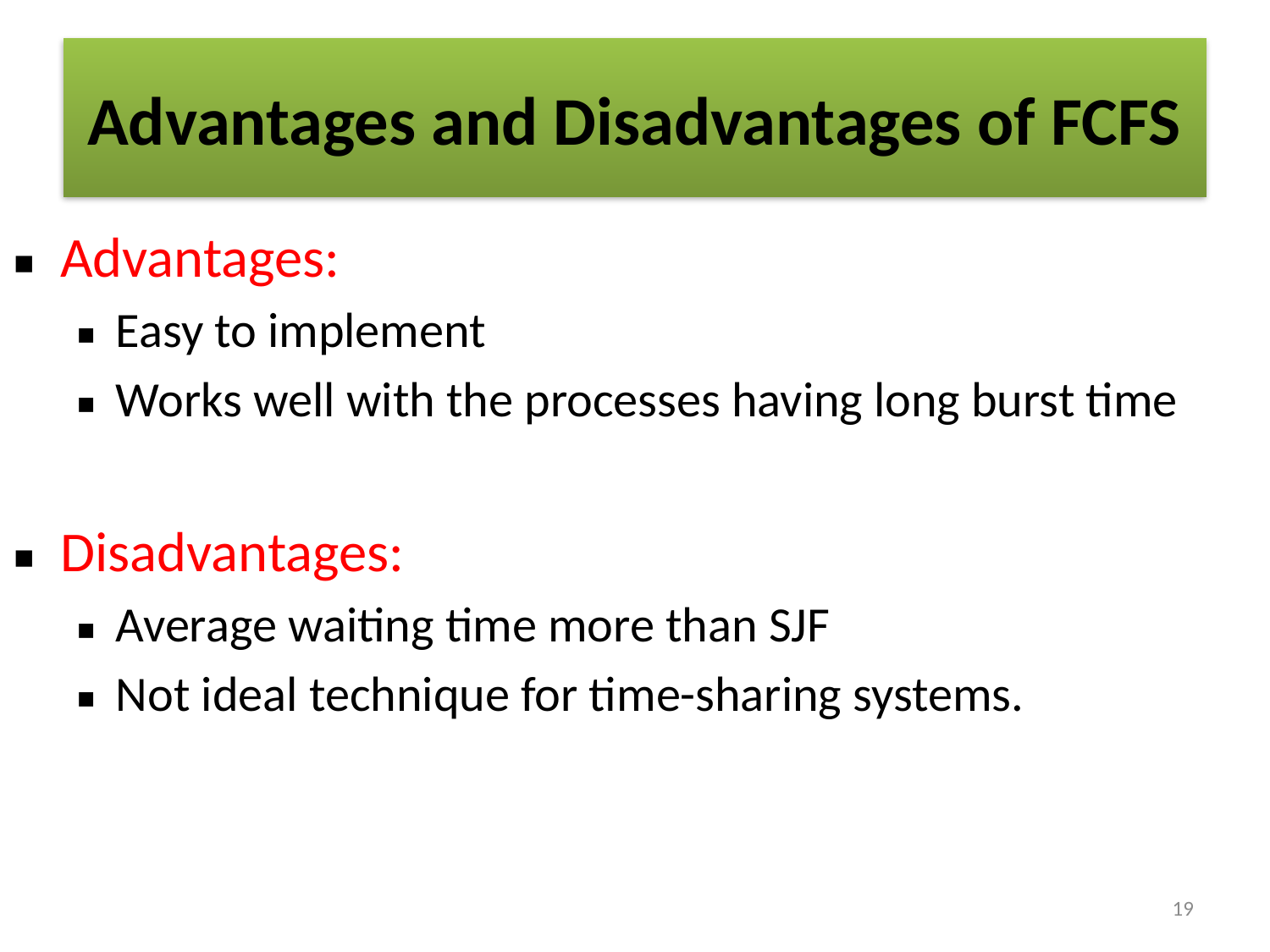

# Advantages and Disadvantages of FCFS
Advantages:
Easy to implement
Works well with the processes having long burst time

Disadvantages:
Average waiting time more than SJF
Not ideal technique for time-sharing systems.
19